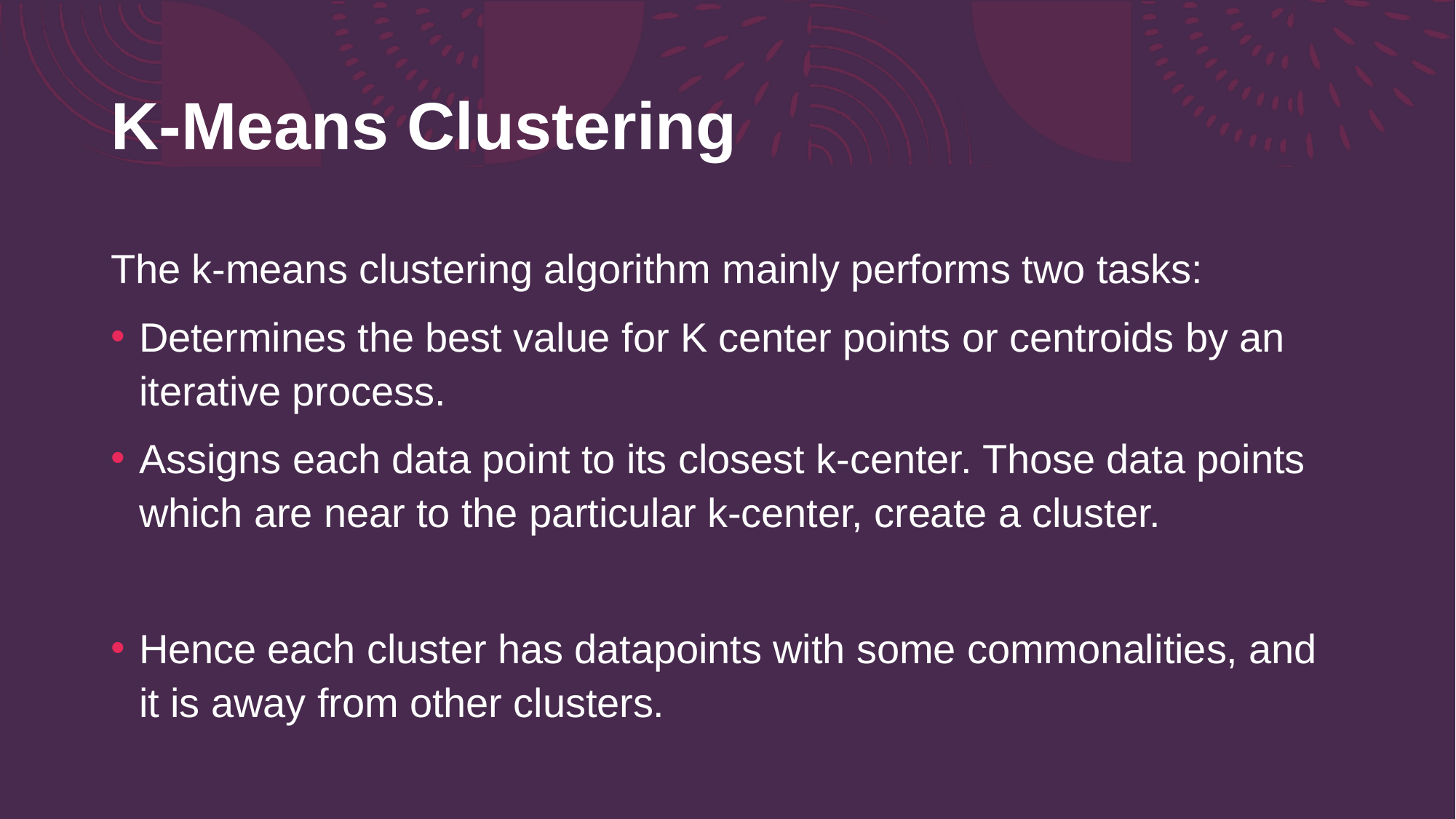

# K-Means Clustering
The k-means clustering algorithm mainly performs two tasks:
Determines the best value for K center points or centroids by an iterative process.
Assigns each data point to its closest k-center. Those data points which are near to the particular k-center, create a cluster.

Hence each cluster has datapoints with some commonalities, and it is away from other clusters.